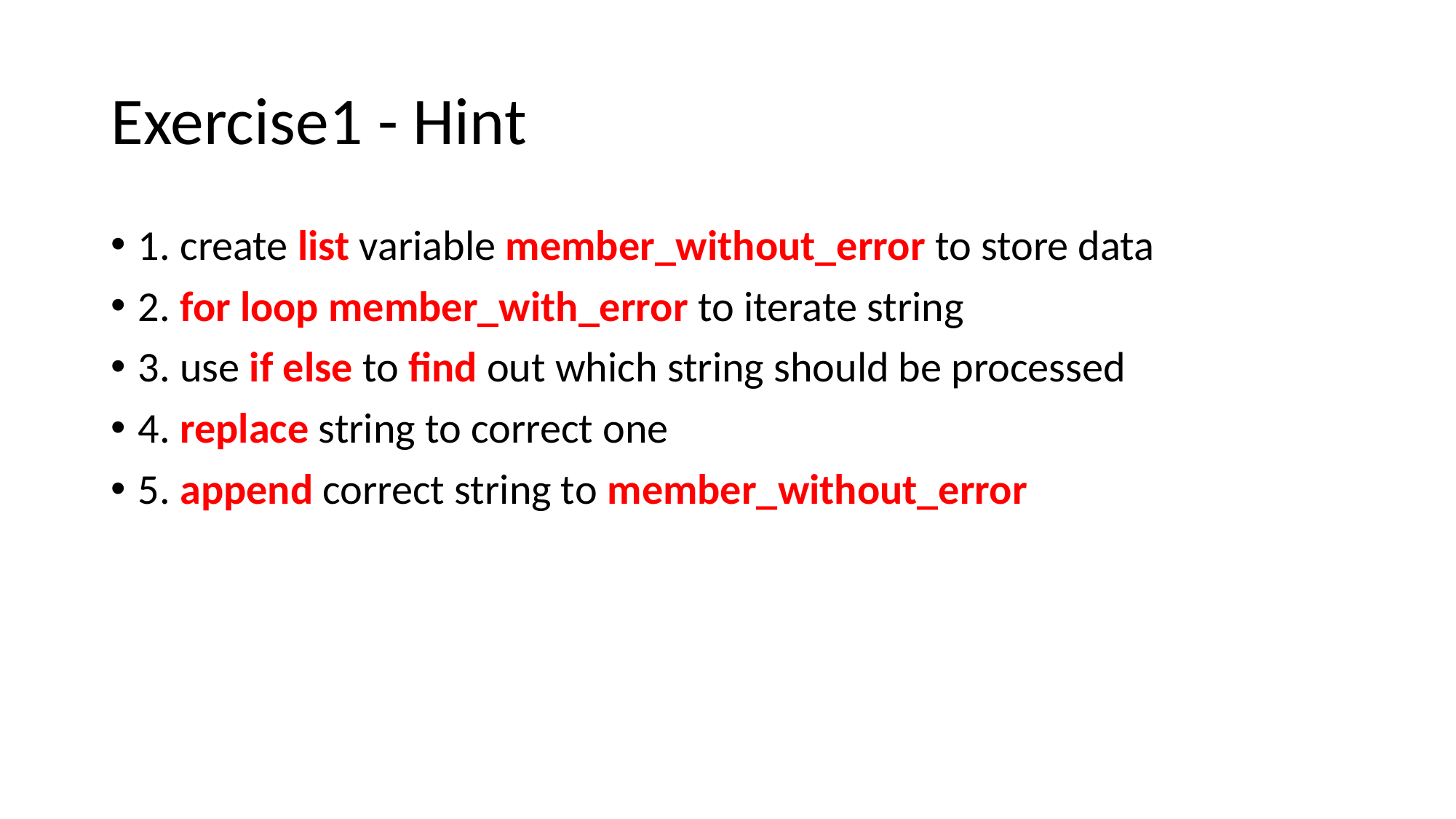

# Exercise1 - Hint
1. create list variable member_without_error to store data
2. for loop member_with_error to iterate string
3. use if else to find out which string should be processed
4. replace string to correct one
5. append correct string to member_without_error